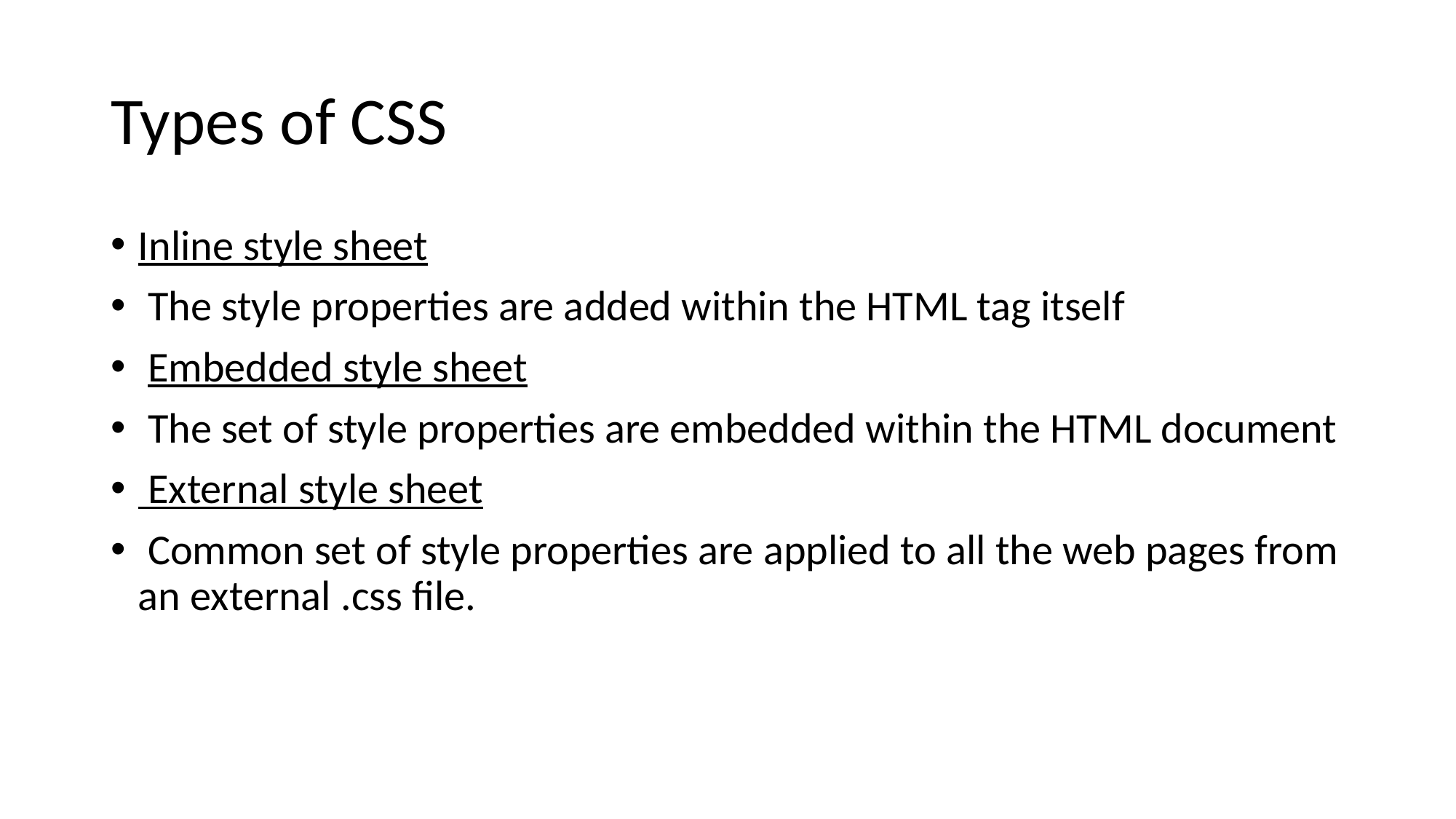

# Types of CSS
Inline style sheet
 The style properties are added within the HTML tag itself
 Embedded style sheet
 The set of style properties are embedded within the HTML document
 External style sheet
 Common set of style properties are applied to all the web pages from an external .css file.